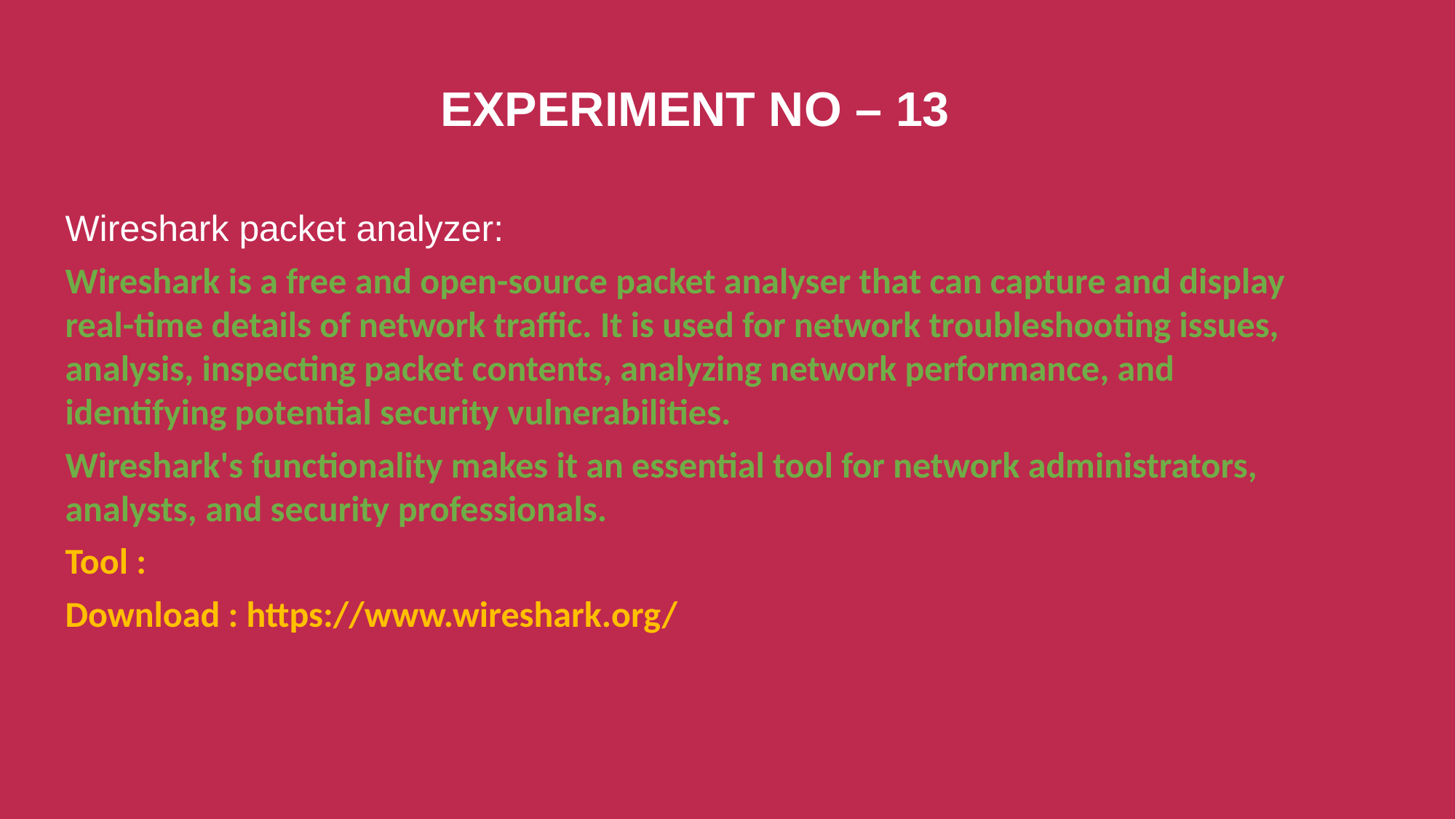

EXPERIMENT NO – 13

Wireshark packet analyzer:
Wireshark is a free and open-source packet analyser that can capture and display real-time details of network traffic. It is used for network troubleshooting issues, analysis, inspecting packet contents, analyzing network performance, and identifying potential security vulnerabilities.
Wireshark's functionality makes it an essential tool for network administrators, analysts, and security professionals.
Tool :
Download : https://www.wireshark.org/